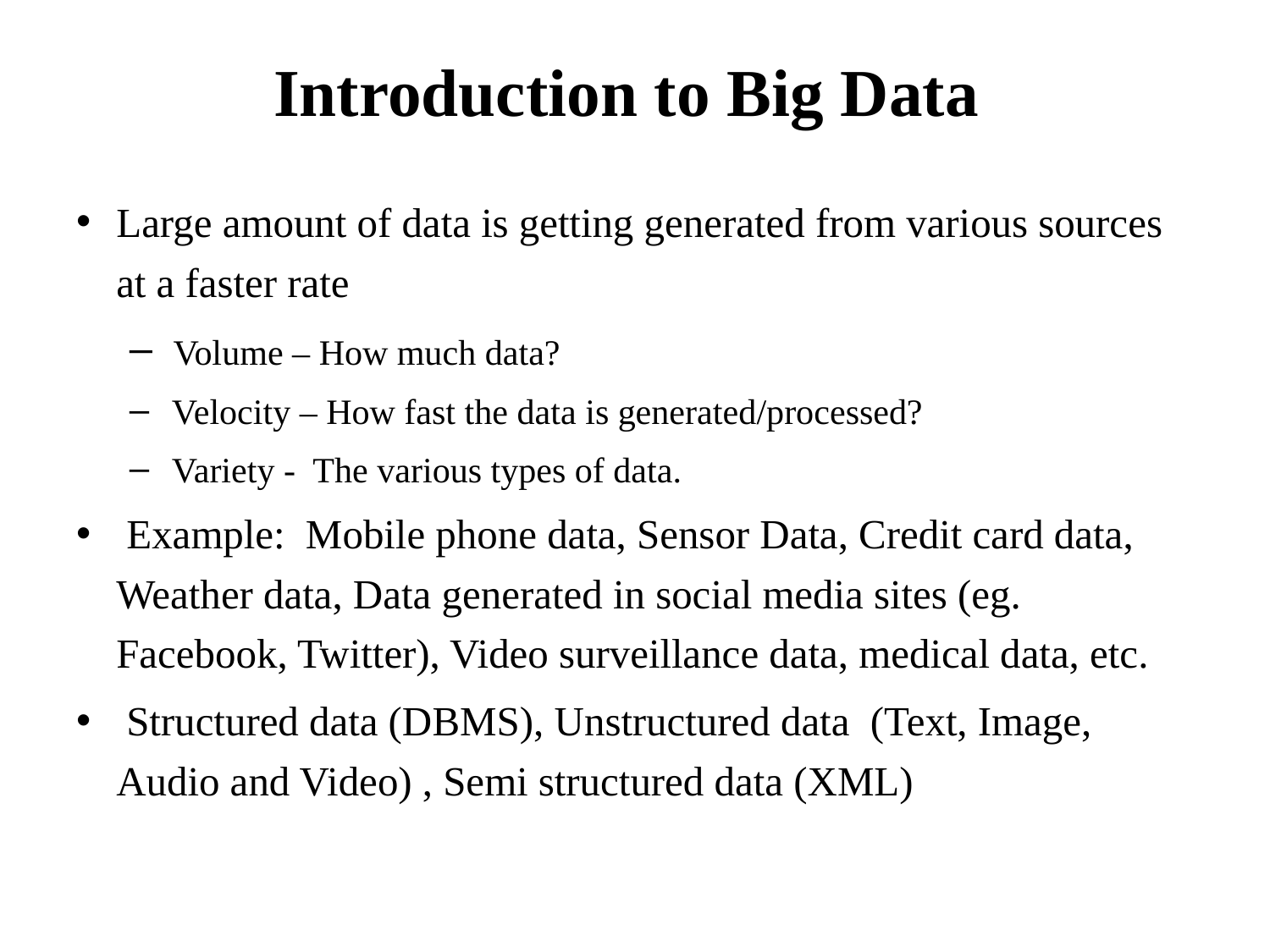

# Introduction to Big Data
Large amount of data is getting generated from various sources at a faster rate
 Volume – How much data?
 Velocity – How fast the data is generated/processed?
 Variety -  The various types of data.
 Example:  Mobile phone data, Sensor Data, Credit card data, Weather data, Data generated in social media sites (eg. Facebook, Twitter), Video surveillance data, medical data, etc.
 Structured data (DBMS), Unstructured data  (Text, Image, Audio and Video) , Semi structured data (XML)